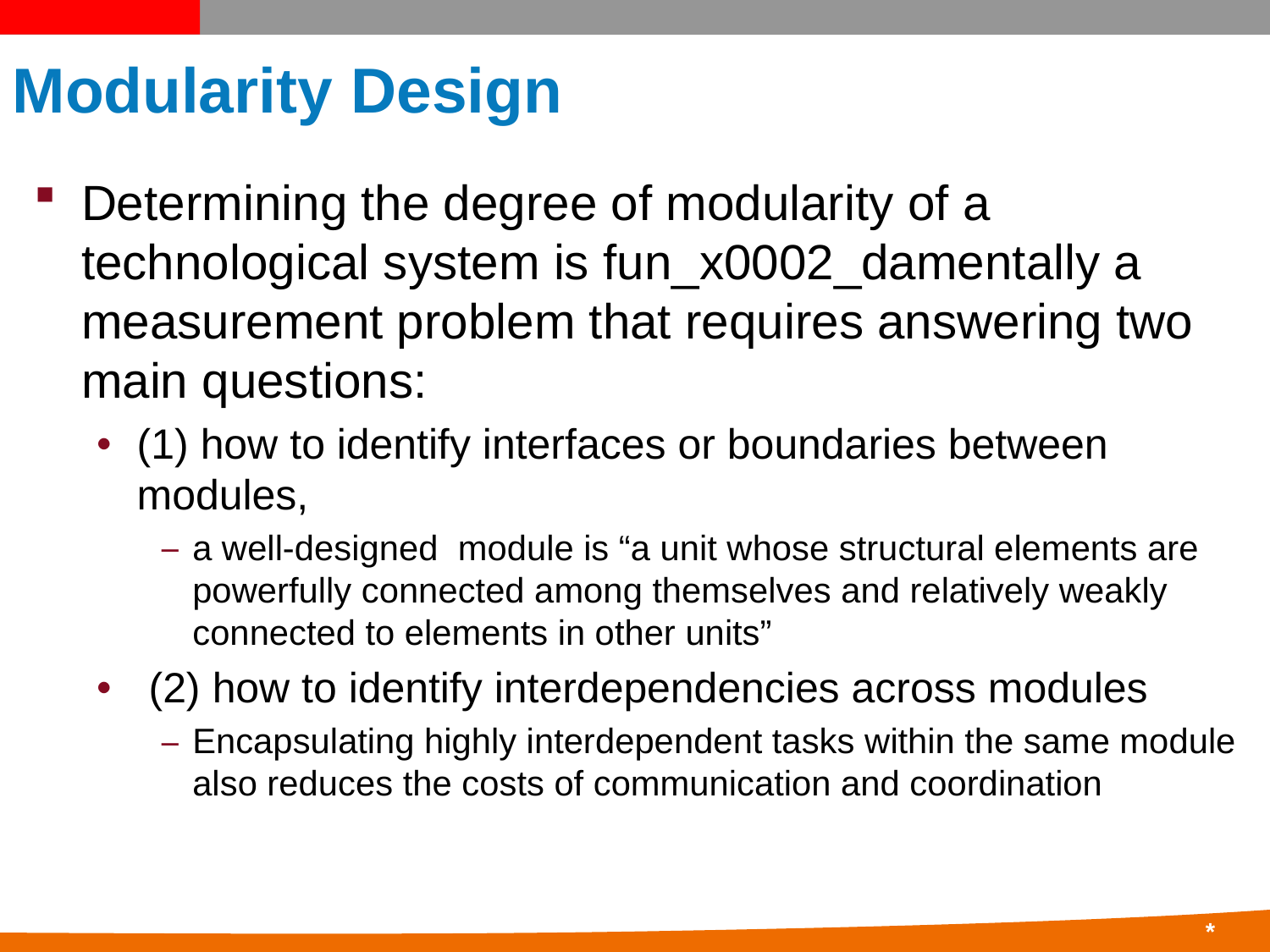

# Modularity Design
Determining the degree of modularity of a technological system is fun_x0002_damentally a measurement problem that requires answering two main questions:
(1) how to identify interfaces or boundaries between modules,
a well-designed  module is “a unit whose structural elements are powerfully connected among themselves and relatively weakly connected to elements in other units”
 (2) how to identify interdependencies across modules
Encapsulating highly interdependent tasks within the same module also reduces the costs of communication and coordination